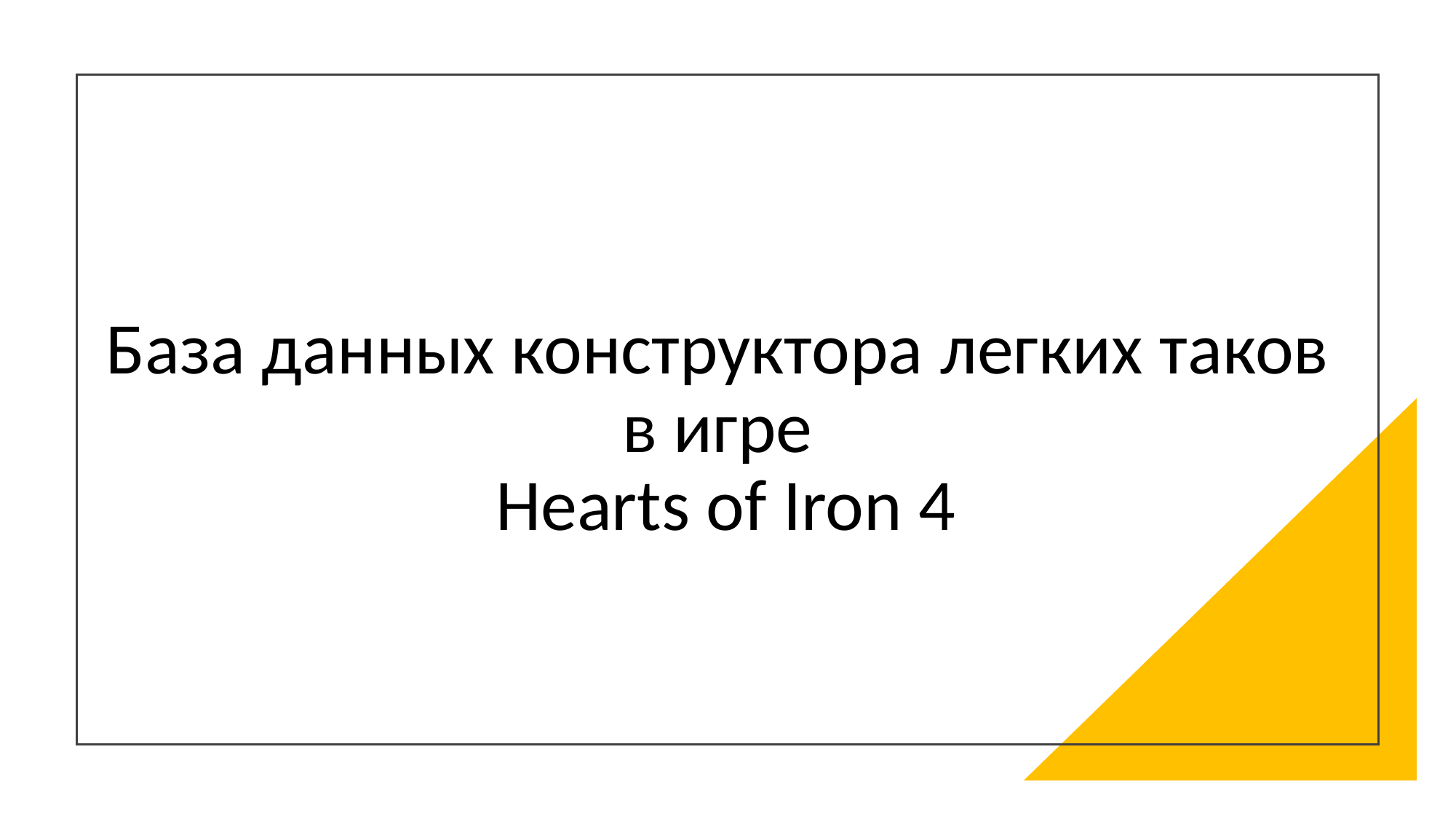

# База данных конструктора легких таков в игре  Hearts of Iron 4